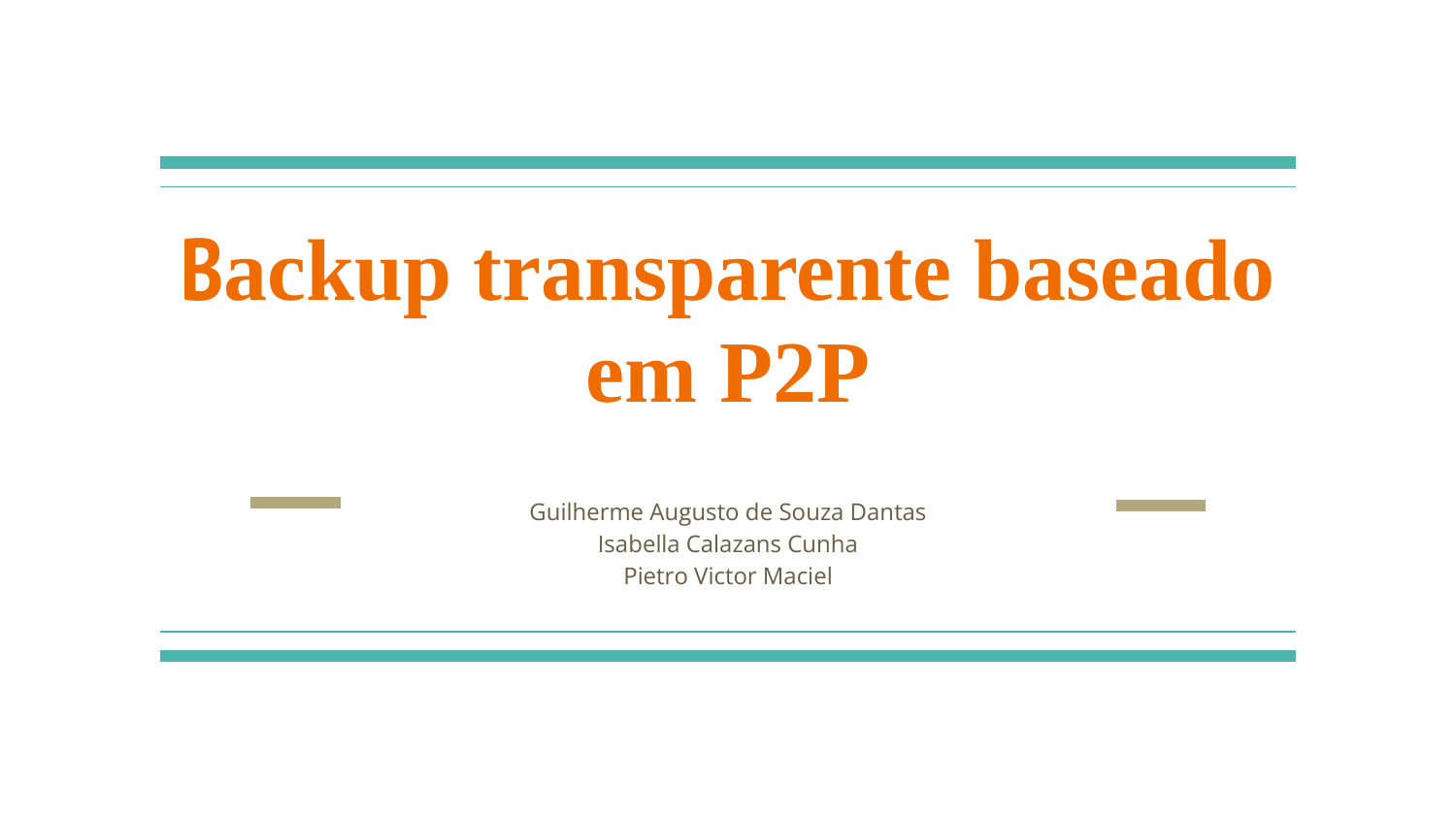

# Backup transparente baseado em P2P
Guilherme Augusto de Souza Dantas
Isabella Calazans Cunha
Pietro Victor Maciel